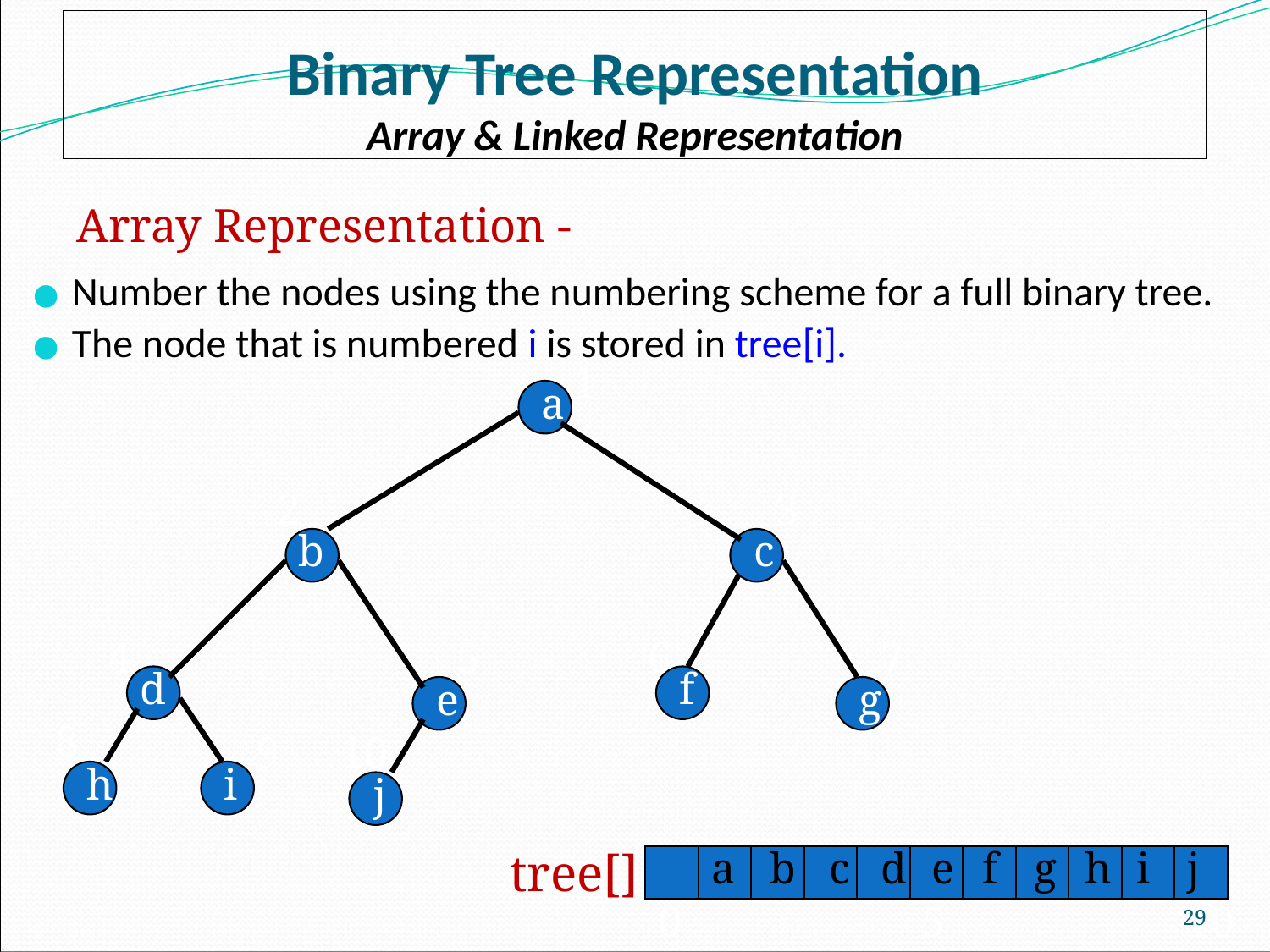

# Binary Tree Representation Array & Linked Representation
Array Representation -
Number the nodes using the numbering scheme for a full binary tree.
The node that is numbered i is stored in tree[i].
1

a
b

c
d
f

e

g

h

i
  j

2
3
4
5
6
7
8
9
10
tree[]

0
5
10
a
b
c
d
e
f
g
h
i
j
29